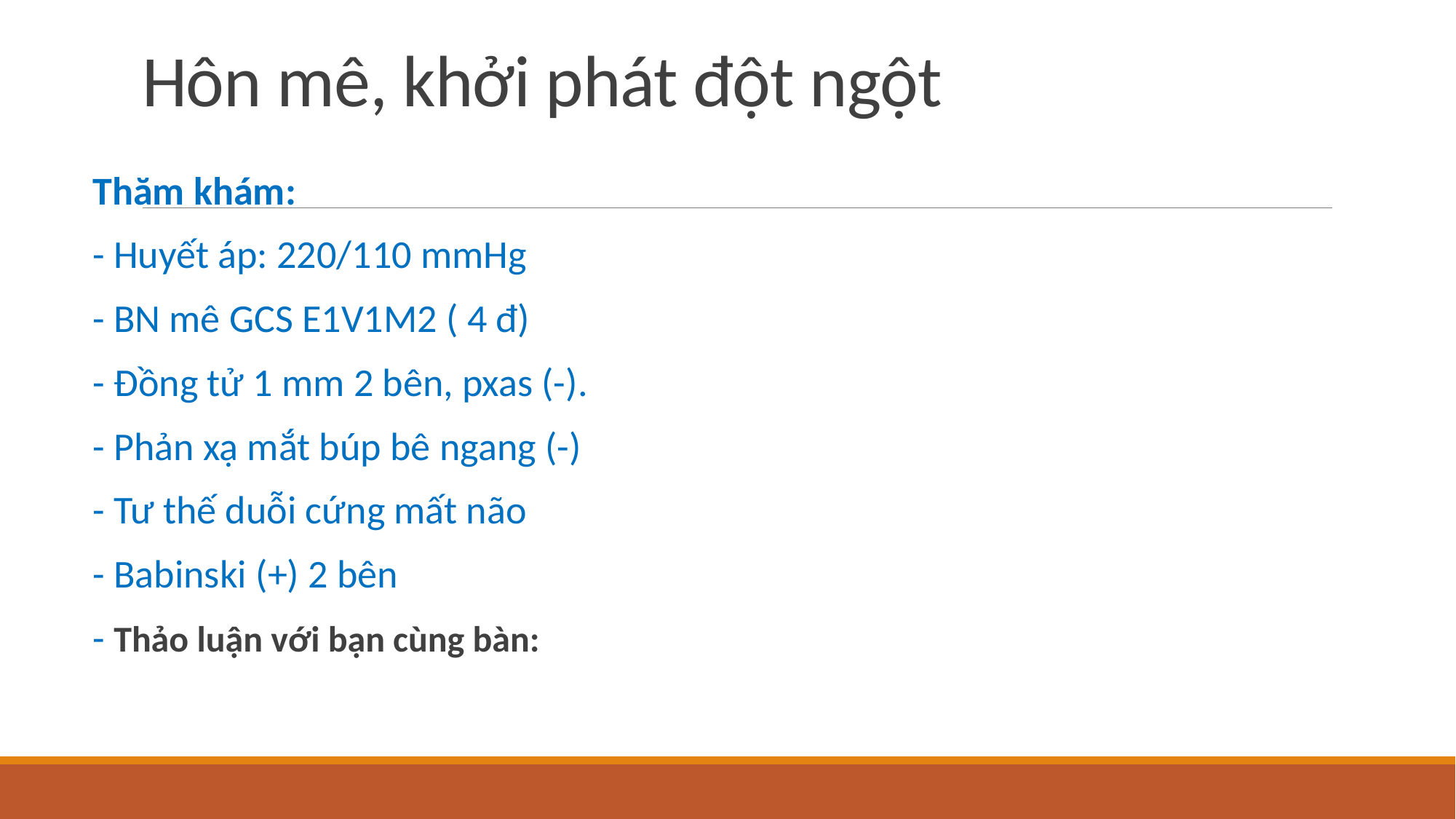

# Hôn mê, khởi phát đột ngột
Thăm khám:
- Huyết áp: 220/110 mmHg
- BN mê GCS E1V1M2 ( 4 đ)
- Đồng tử 1 mm 2 bên, pxas (-).
- Phản xạ mắt búp bê ngang (-)
- Tư thế duỗi cứng mất não
- Babinski (+) 2 bên
- Thảo luận với bạn cùng bàn: